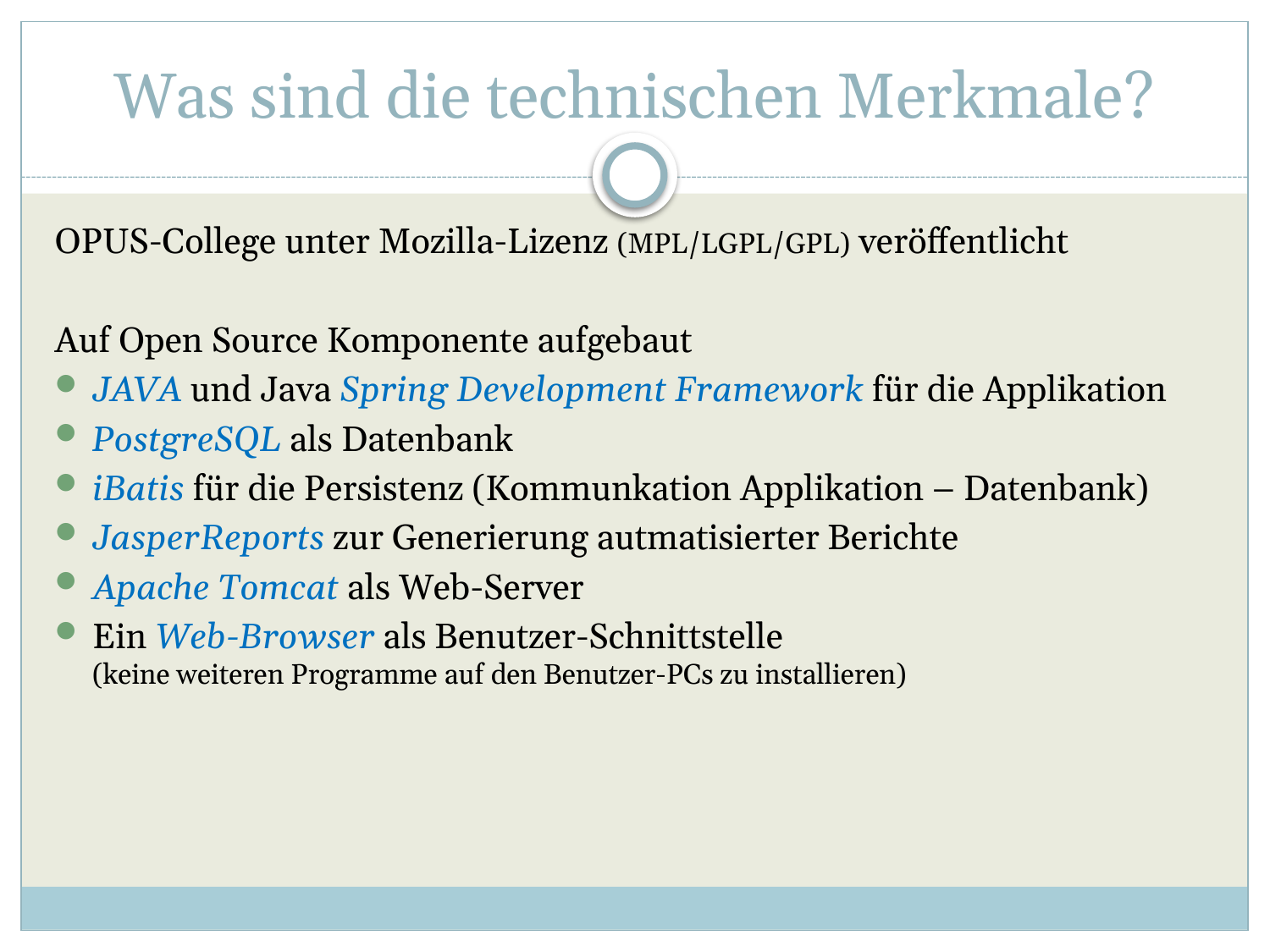

# Was sind die technischen Merkmale?
OPUS-College unter Mozilla-Lizenz (MPL/LGPL/GPL) veröffentlicht

Auf Open Source Komponente aufgebaut
JAVA und Java Spring Development Framework für die Applikation
PostgreSQL als Datenbank
iBatis für die Persistenz (Kommunkation Applikation – Datenbank)
JasperReports zur Generierung autmatisierter Berichte
Apache Tomcat als Web-Server
Ein Web-Browser als Benutzer-Schnittstelle
(keine weiteren Programme auf den Benutzer-PCs zu installieren)